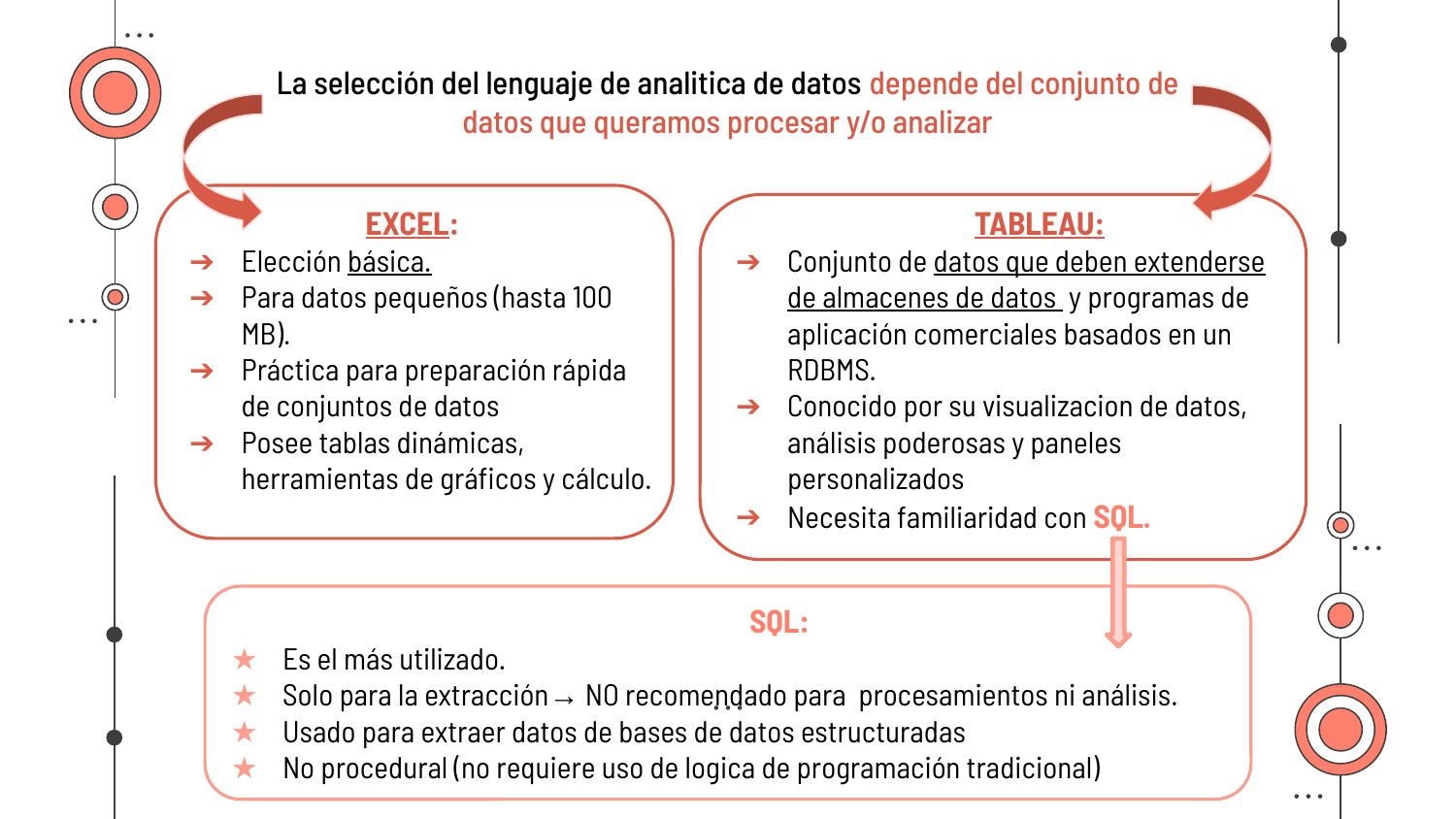

La selección del lenguaje de analitica de datos depende del conjunto de datos que queramos procesar y/o analizar

EXCEL:
Elección básica.
Para datos pequeños (hasta 100 MB).
Práctica para preparación rápida de conjuntos de datos
Posee tablas dinámicas, herramientas de gráficos y cálculo.
TABLEAU:
Conjunto de datos que deben extenderse de almacenes de datos  y programas de aplicación comerciales basados en un RDBMS.
Conocido por su visualizacion de datos, análisis poderosas y paneles personalizados
Necesita familiaridad con SQL.

SQL:
Es el más utilizado.
Solo para la extracción→ NO recomendado para  procesamientos ni análisis.
Usado para extraer datos de bases de datos estructuradas
No procedural (no requiere uso de logica de programación tradicional)